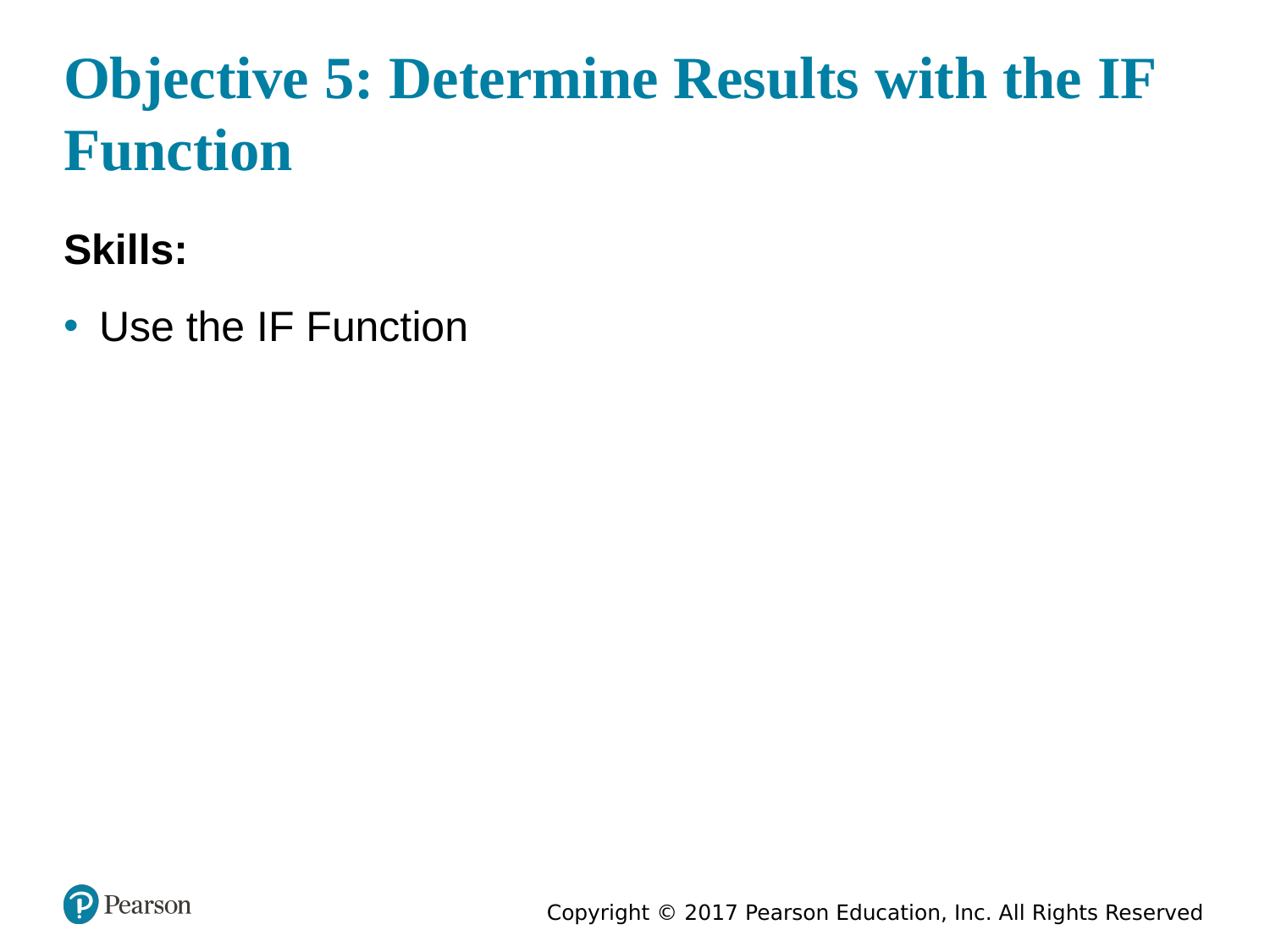

# Objective 5: Determine Results with the IF Function
Skills:
Use the IF Function